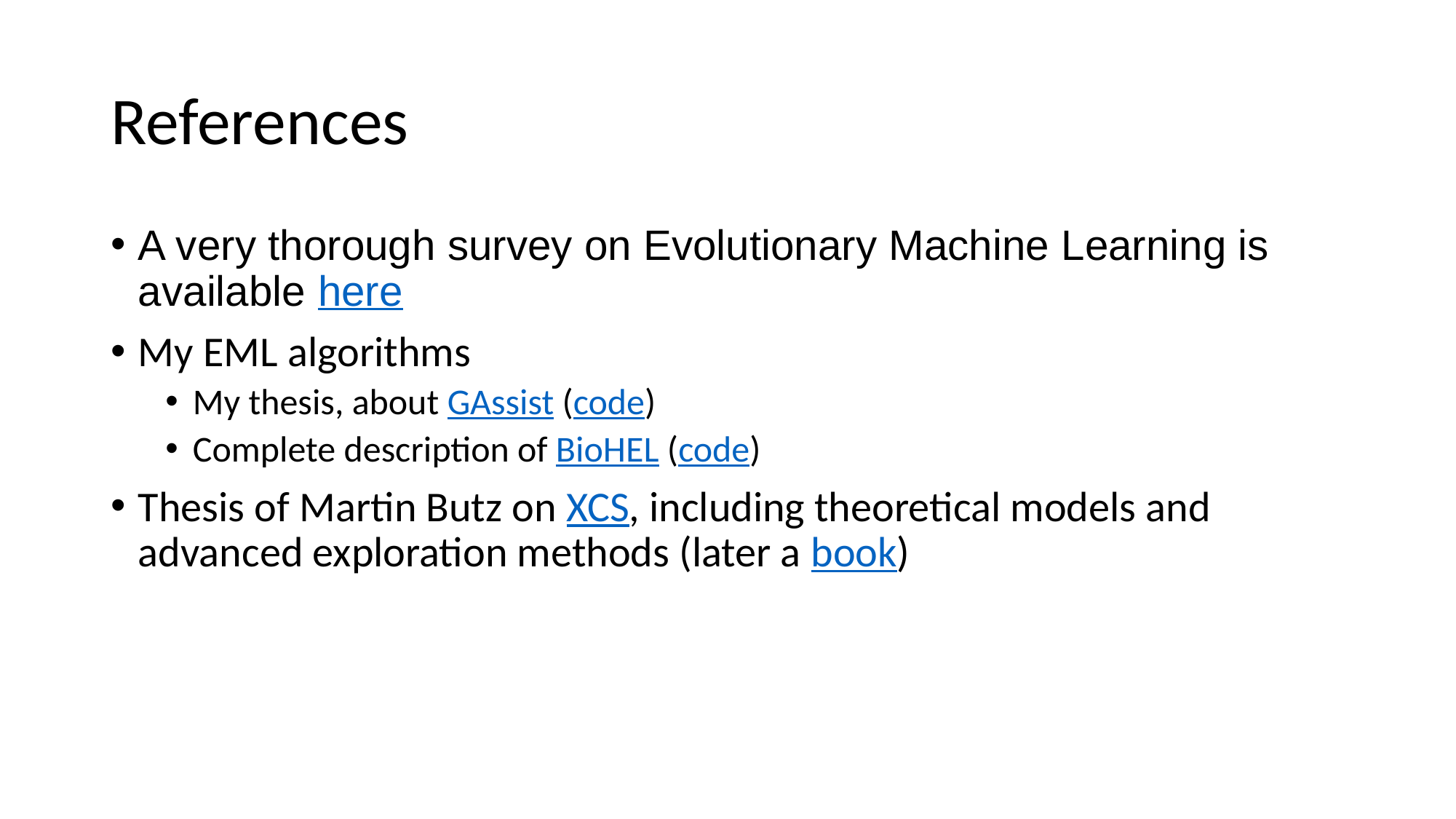

# References
A very thorough survey on Evolutionary Machine Learning is available here
My EML algorithms
My thesis, about GAssist (code)
Complete description of BioHEL (code)
Thesis of Martin Butz on XCS, including theoretical models and advanced exploration methods (later a book)